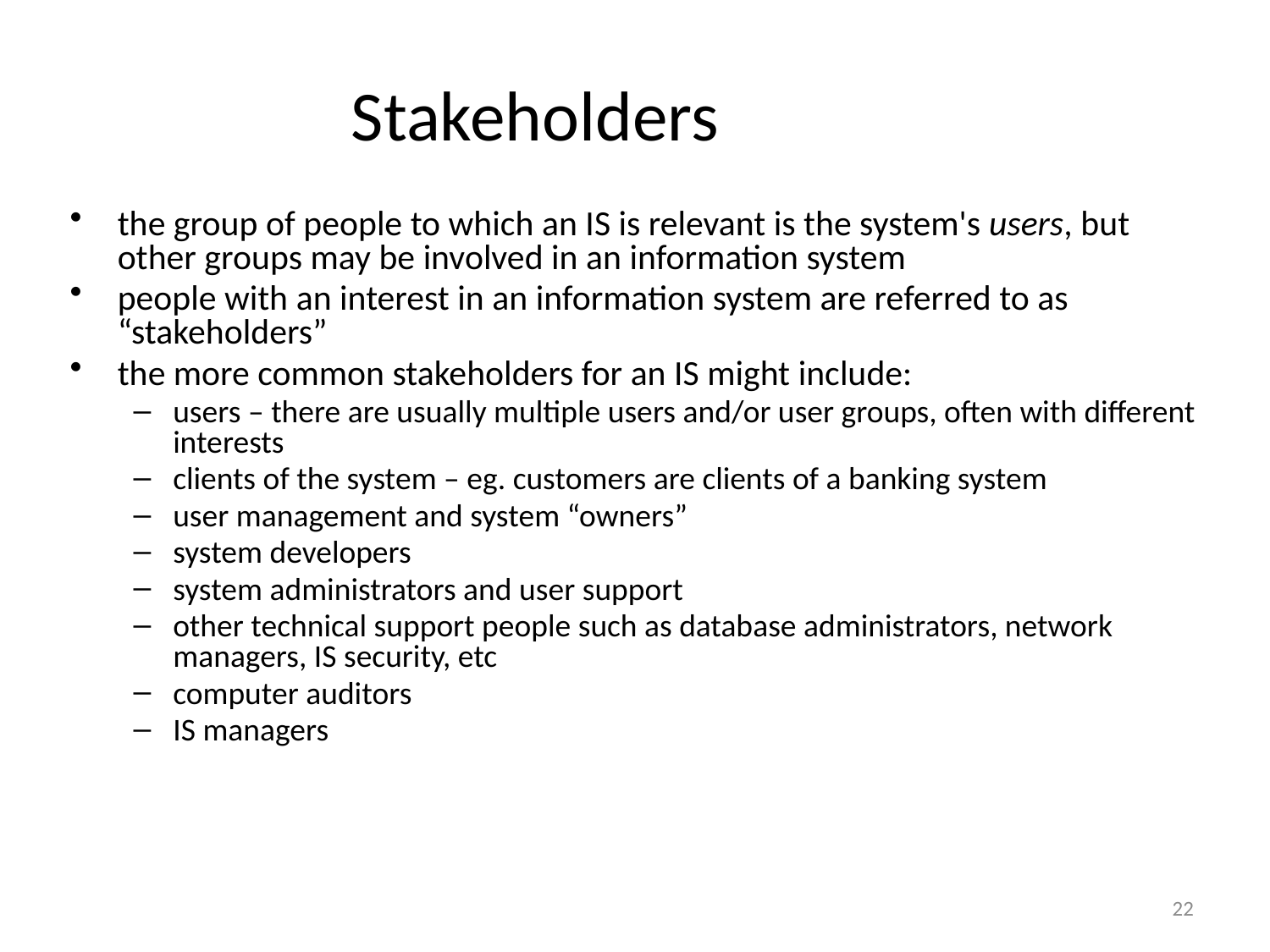

# Stakeholders
the group of people to which an IS is relevant is the system's users, but other groups may be involved in an information system
people with an interest in an information system are referred to as “stakeholders”
the more common stakeholders for an IS might include:
users – there are usually multiple users and/or user groups, often with different interests
clients of the system – eg. customers are clients of a banking system
user management and system “owners”
system developers
system administrators and user support
other technical support people such as database administrators, network managers, IS security, etc
computer auditors
IS managers
22